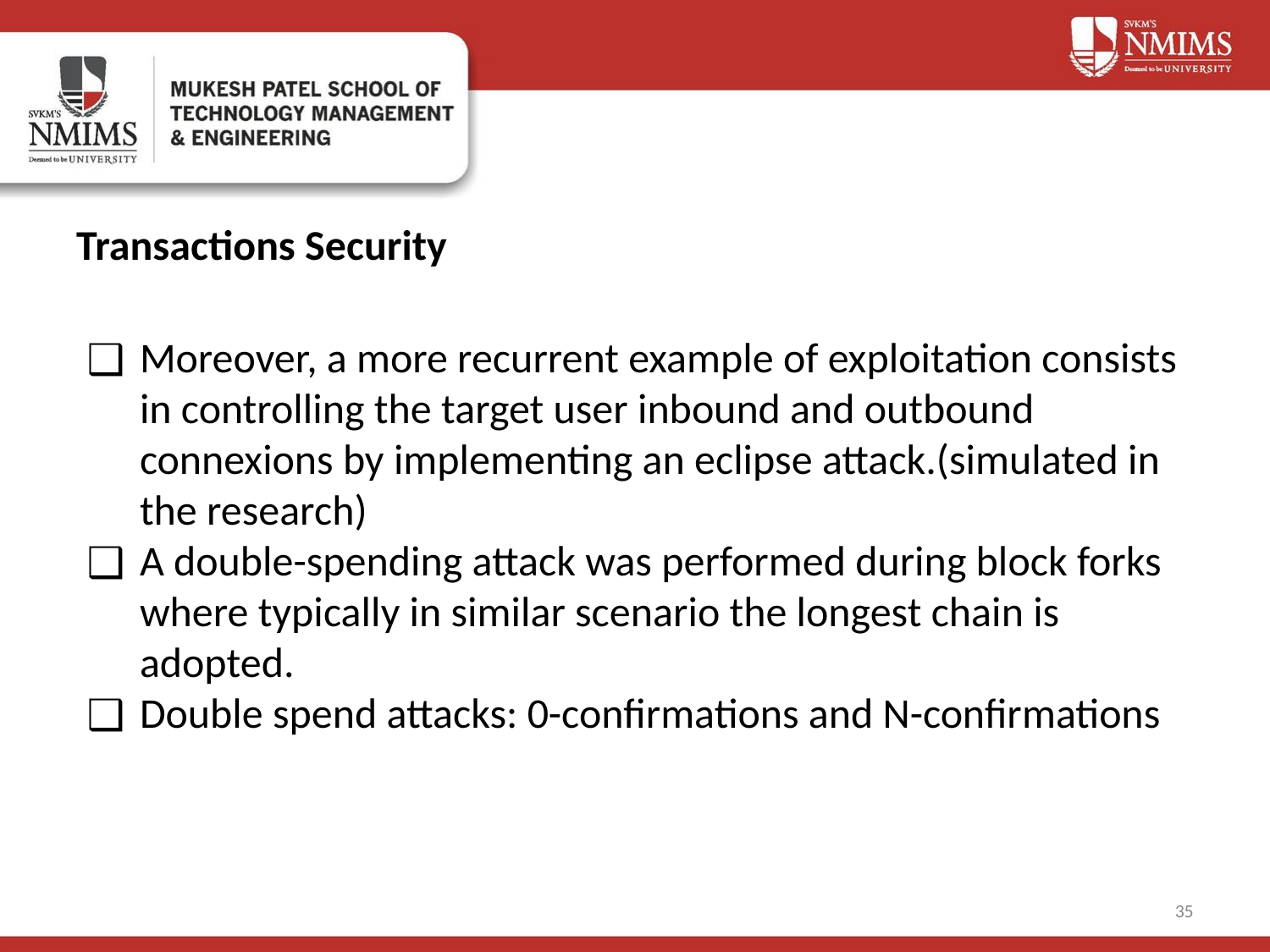

# Transactions Security
Moreover, a more recurrent example of exploitation consists in controlling the target user inbound and outbound connexions by implementing an eclipse attack.(simulated in the research)
A double-spending attack was performed during block forks where typically in similar scenario the longest chain is adopted.
Double spend attacks: 0-confirmations and N-confirmations
35